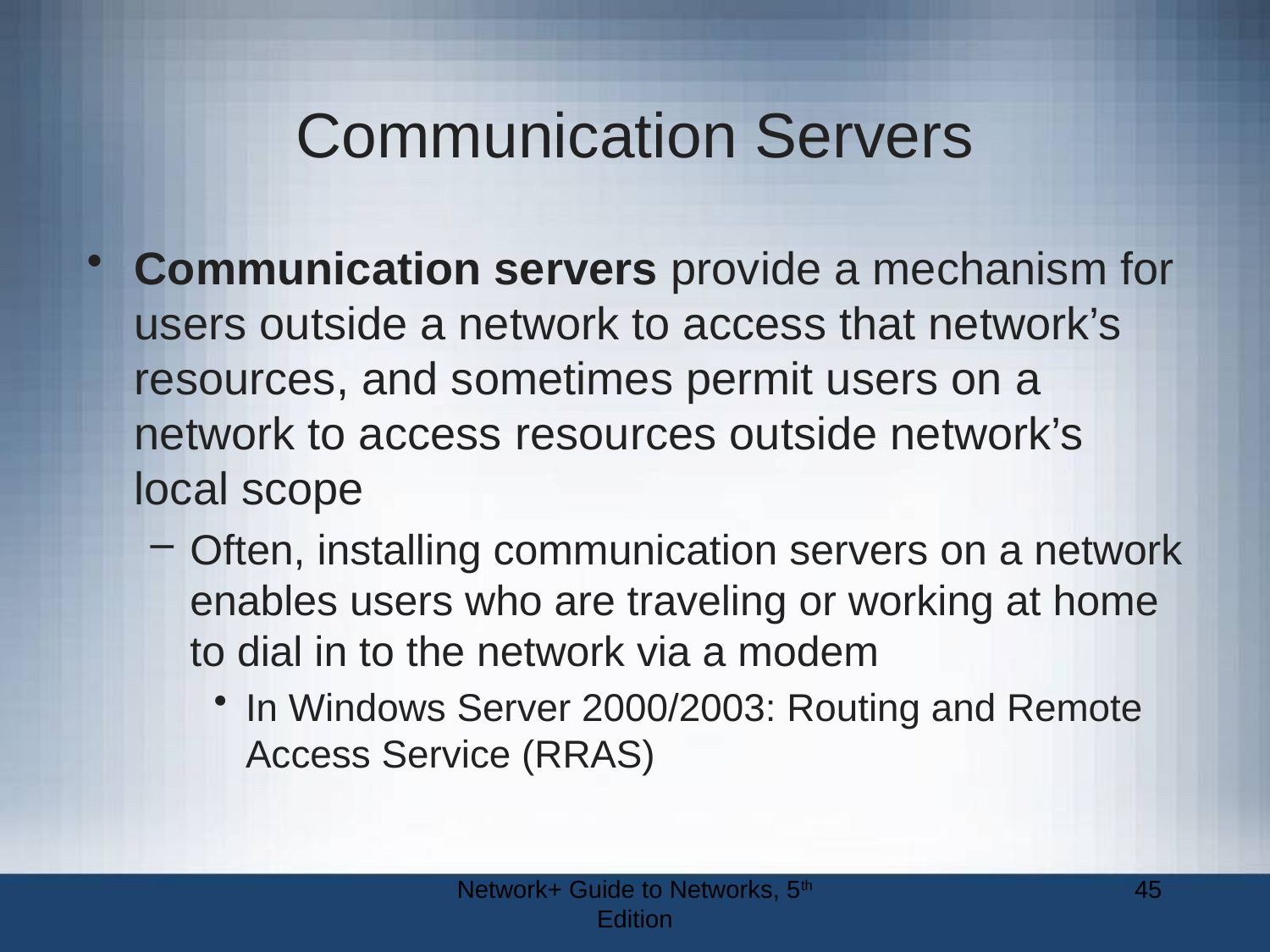

# Communication Servers
Communication servers provide a mechanism for users outside a network to access that network’s resources, and sometimes permit users on a network to access resources outside network’s local scope
Often, installing communication servers on a network enables users who are traveling or working at home to dial in to the network via a modem
In Windows Server 2000/2003: Routing and Remote Access Service (RRAS)
Network+ Guide to Networks, 5th Edition
45